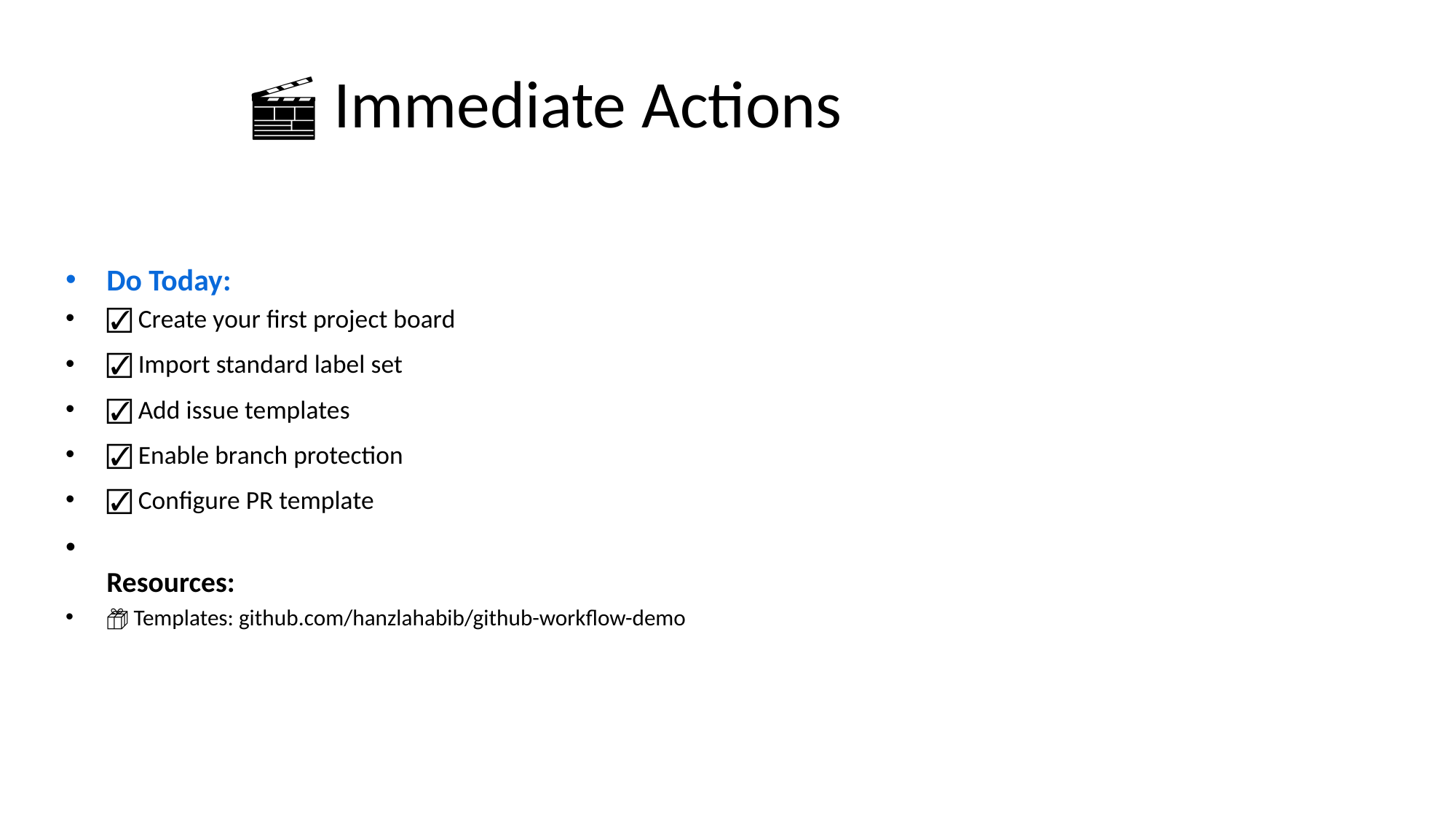

# 🎬 Immediate Actions

Do Today:
☑️ Create your first project board
☑️ Import standard label set
☑️ Add issue templates
☑️ Enable branch protection
☑️ Configure PR template
Resources:
📦 Templates: github.com/hanzlahabib/github-workflow-demo